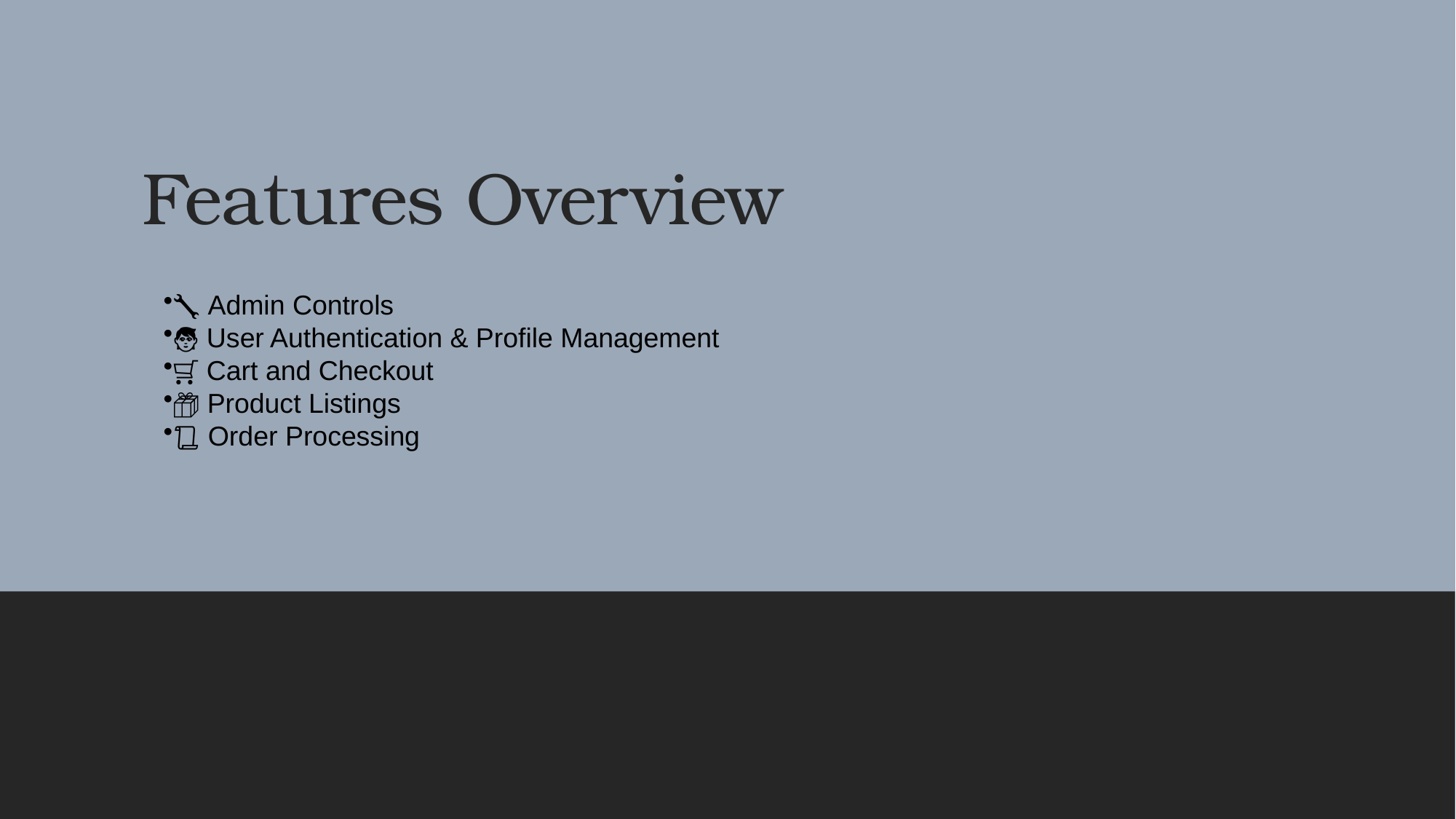

# Features Overview
🔧 Admin Controls
🧑 User Authentication & Profile Management
🛒 Cart and Checkout
📦 Product Listings
📜 Order Processing